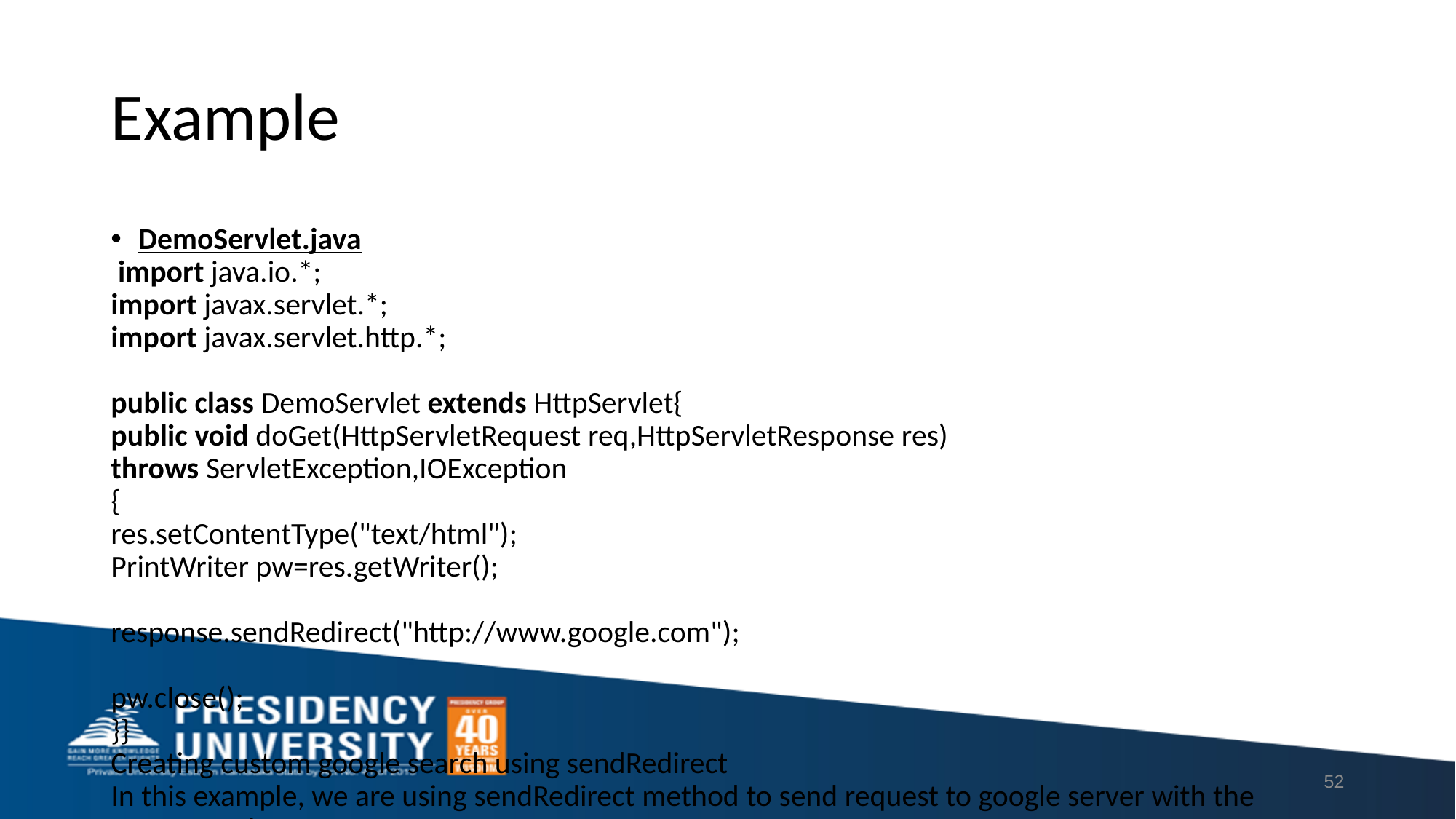

# Example
DemoServlet.java
 import java.io.*;
import javax.servlet.*;
import javax.servlet.http.*;

public class DemoServlet extends HttpServlet{
public void doGet(HttpServletRequest req,HttpServletResponse res)
throws ServletException,IOException
{
res.setContentType("text/html");
PrintWriter pw=res.getWriter();

response.sendRedirect("http://www.google.com");

pw.close();
}}
Creating custom google search using sendRedirect
In this example, we are using sendRedirect method to send request to google server with the request data.
index.html
<!DOCTYPE html>
<html>
<head>
<meta charset="ISO-8859-1">
<title>sendRedirect example</title>
</head>
<body>

<form action="MySearcher">
<input type="text" name="name">
<input type="submit" value="Google Search">
</form>

</body>
</html>
MySearcher.java
import java.io.IOException;
import javax.servlet.ServletException;
import javax.servlet.http.HttpServlet;
import javax.servlet.http.HttpServletRequest;
import javax.servlet.http.HttpServletResponse;

public class MySearcher extends HttpServlet {
    protected void doGet(HttpServletRequest request, HttpServletResponse response)
            throws ServletException, IOException {

        String name=request.getParameter("name");
        response.sendRedirect("https://www.google.co.in/#q="+name);
    }
}

52